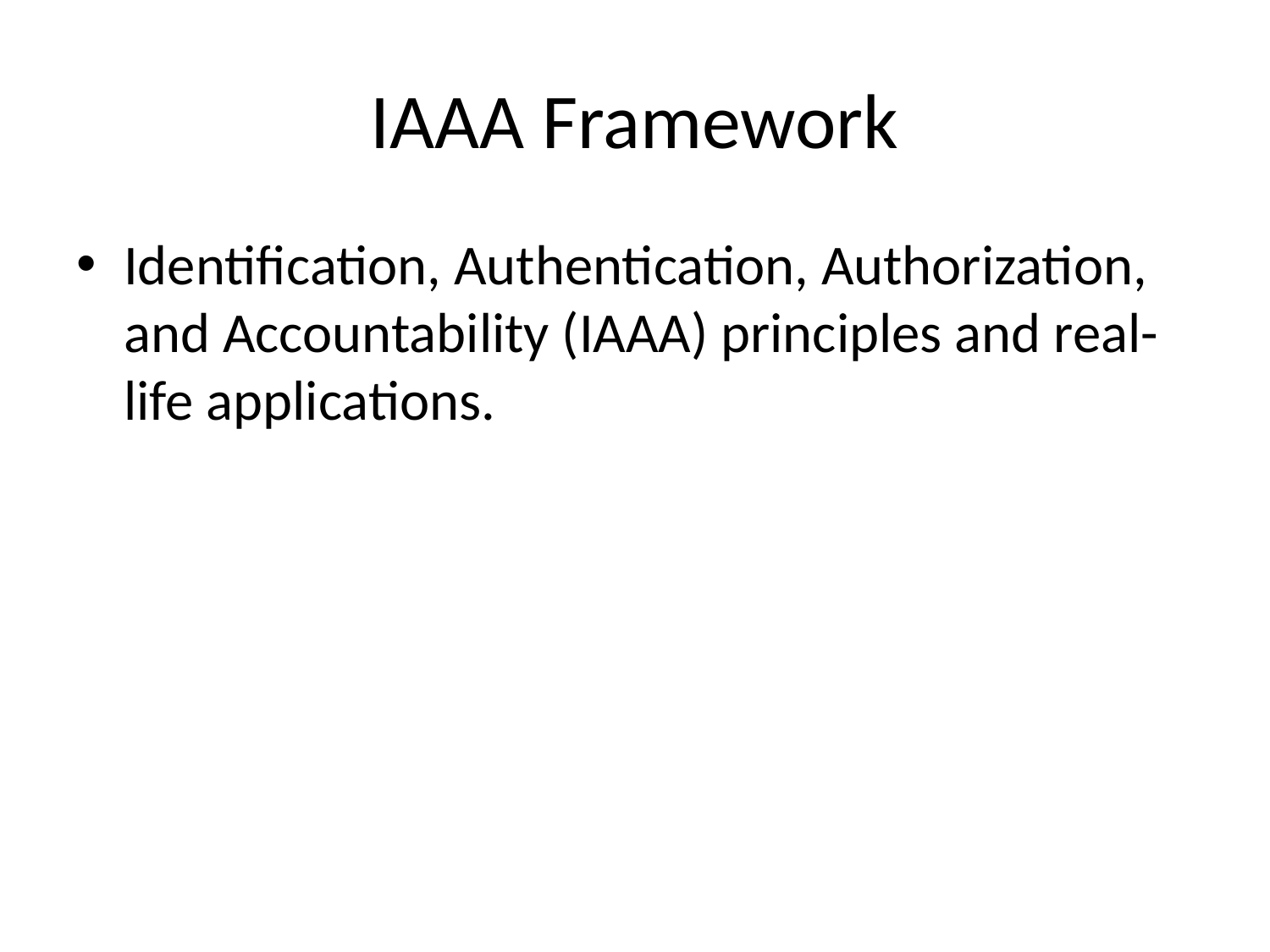

# IAAA Framework
Identification, Authentication, Authorization, and Accountability (IAAA) principles and real-life applications.